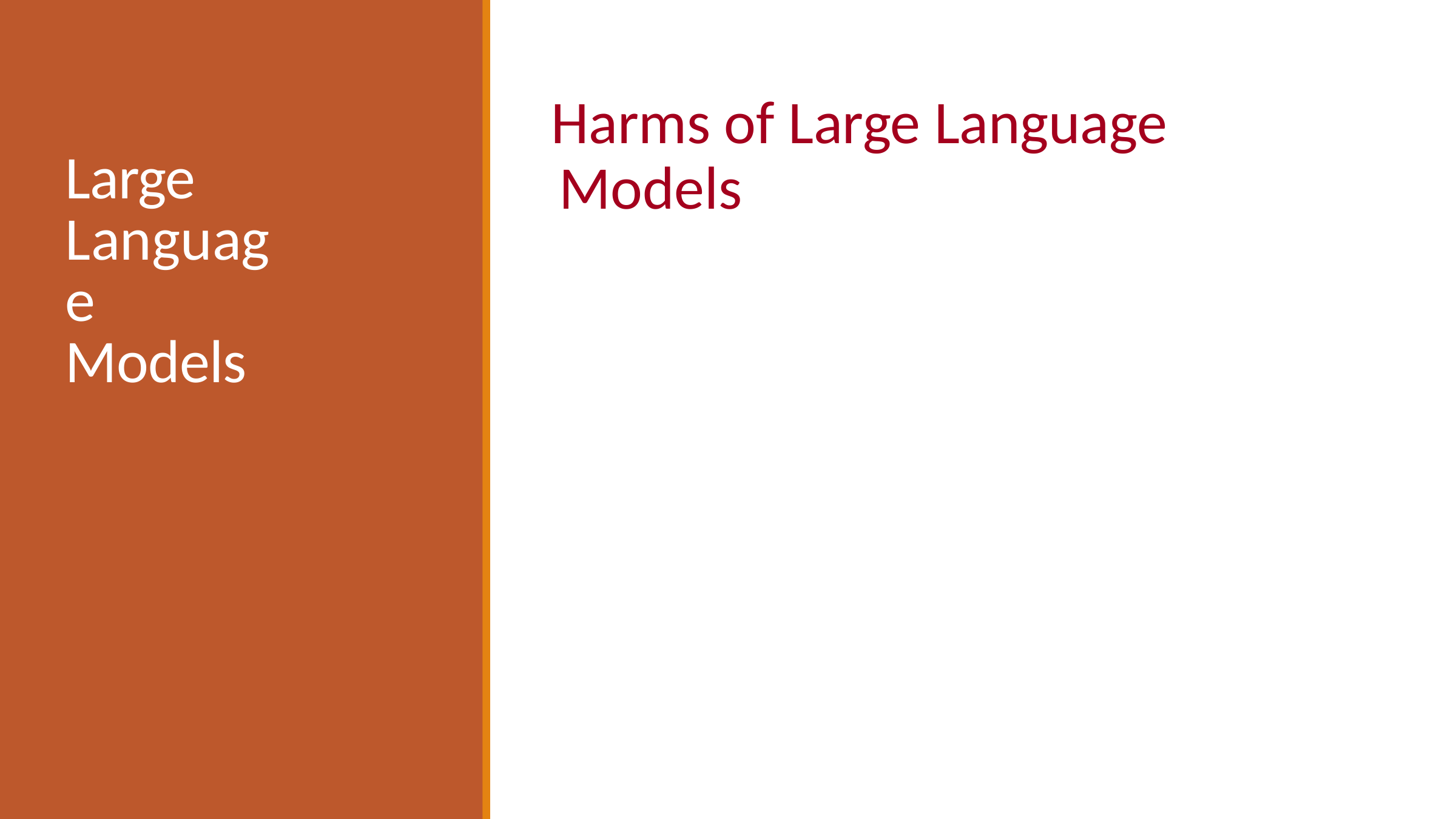

# Harms of Large Language  Models
Large  Language  Models